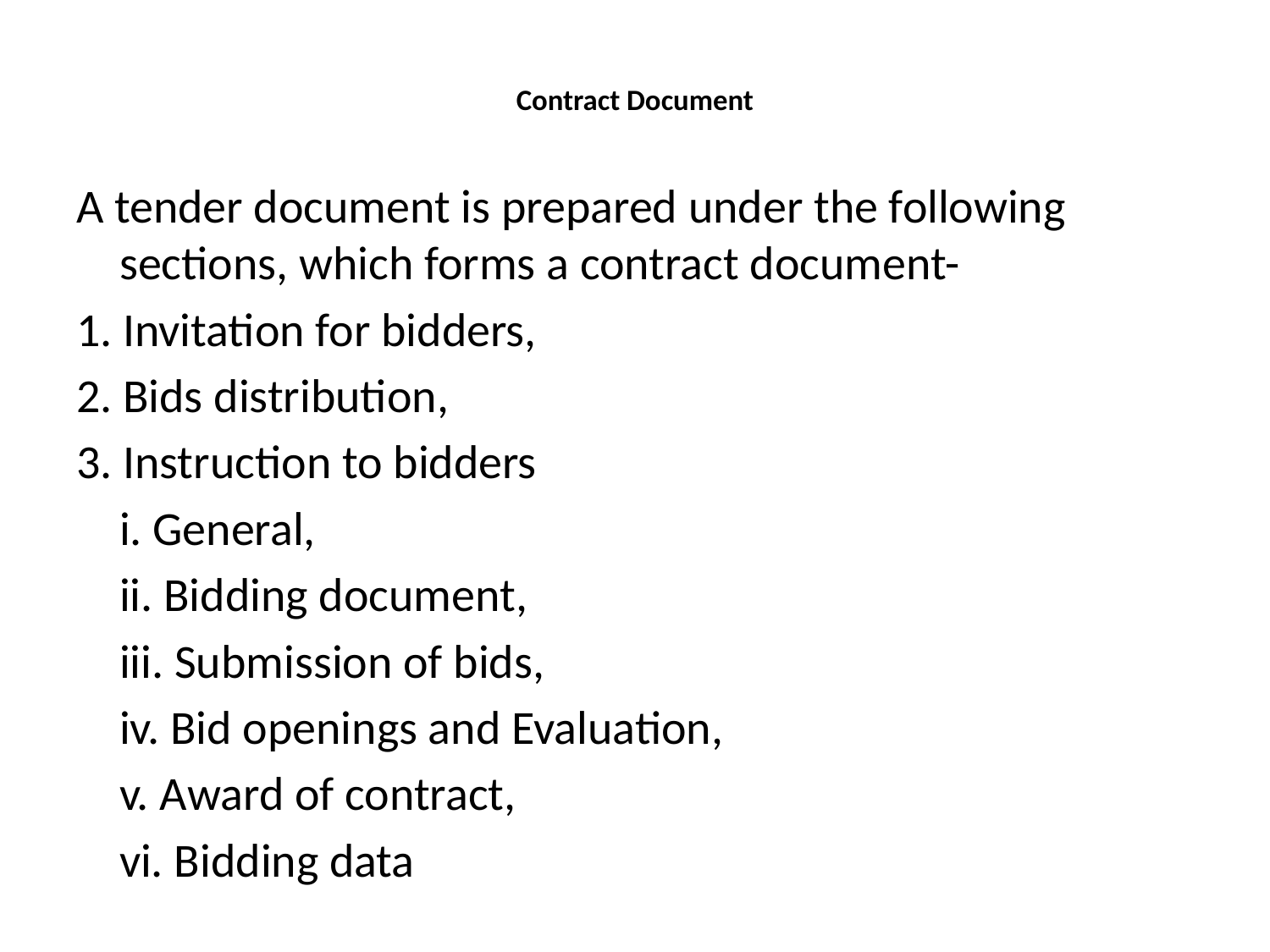

# Contract Document
A tender document is prepared under the following sections, which forms a contract document-
1. Invitation for bidders,
2. Bids distribution,
3. Instruction to bidders
	i. General,
	ii. Bidding document,
	iii. Submission of bids,
	iv. Bid openings and Evaluation,
	v. Award of contract,
	vi. Bidding data